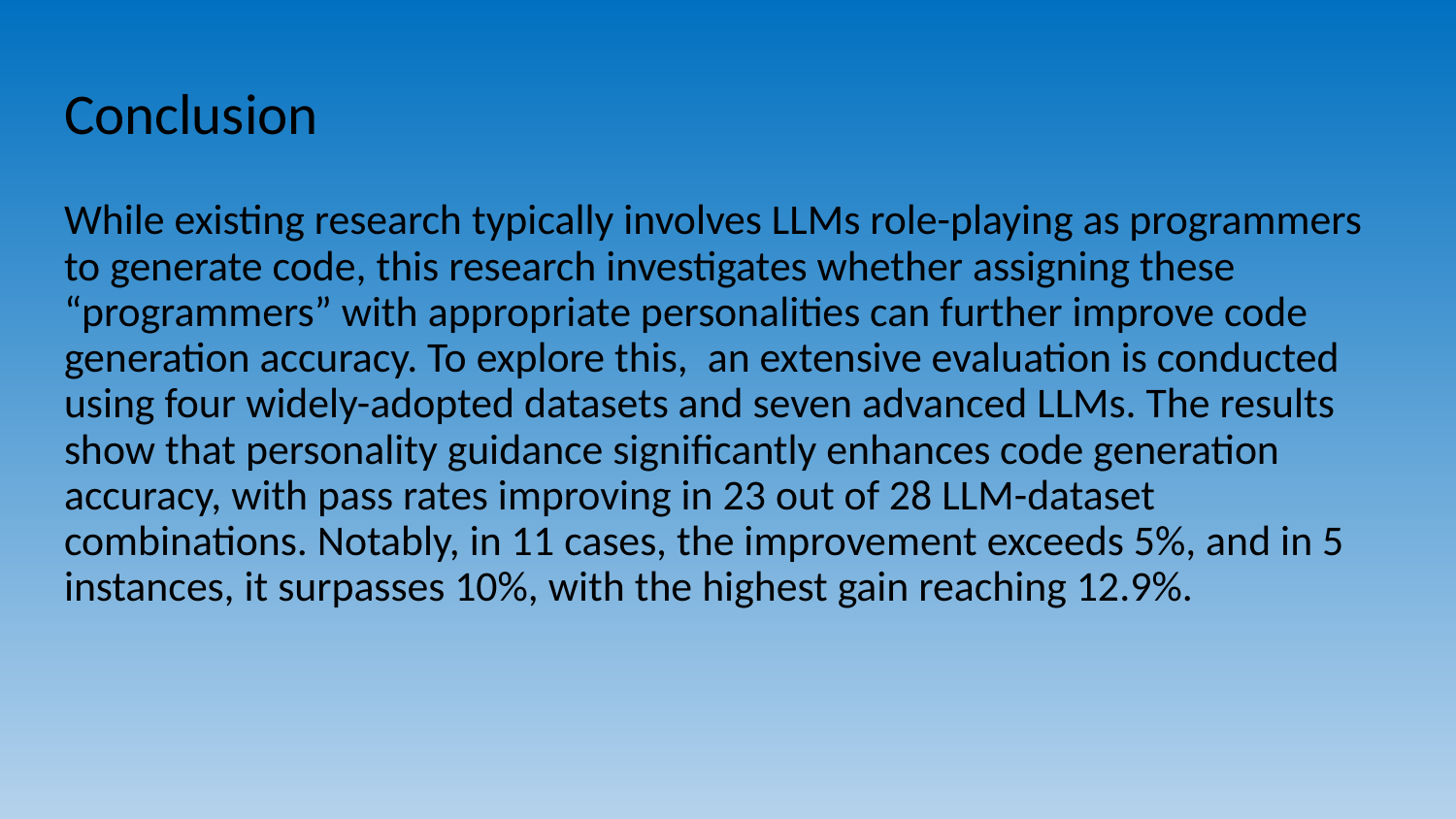

# Conclusion
While existing research typically involves LLMs role-playing as programmers to generate code, this research investigates whether assigning these “programmers” with appropriate personalities can further improve code generation accuracy. To explore this,  an extensive evaluation is conducted using four widely-adopted datasets and seven advanced LLMs. The results show that personality guidance significantly enhances code generation accuracy, with pass rates improving in 23 out of 28 LLM-dataset combinations. Notably, in 11 cases, the improvement exceeds 5%, and in 5 instances, it surpasses 10%, with the highest gain reaching 12.9%.